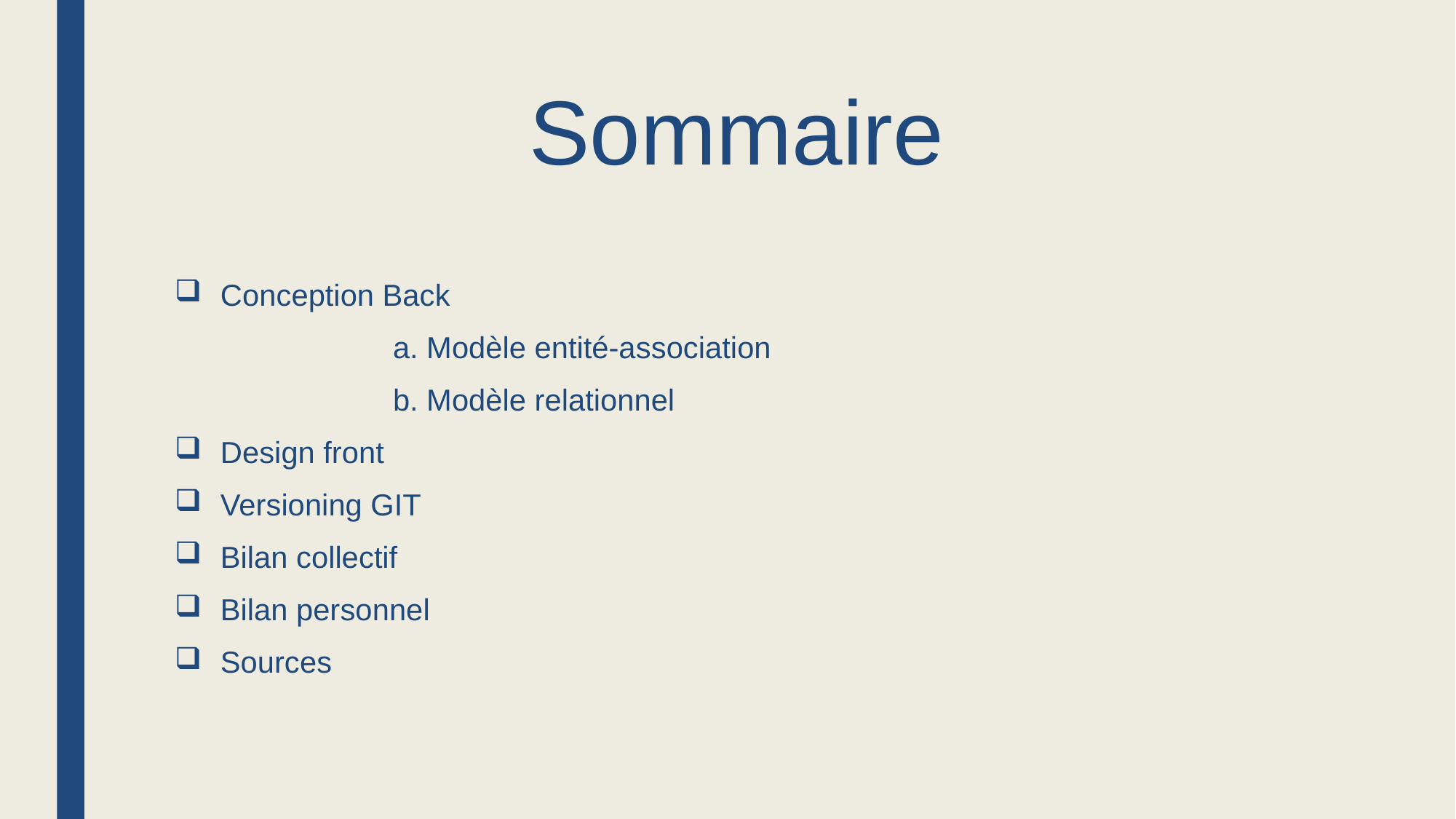

# Sommaire
Conception Back
		a. Modèle entité-association
		b. Modèle relationnel
Design front
Versioning GIT
Bilan collectif
Bilan personnel
Sources